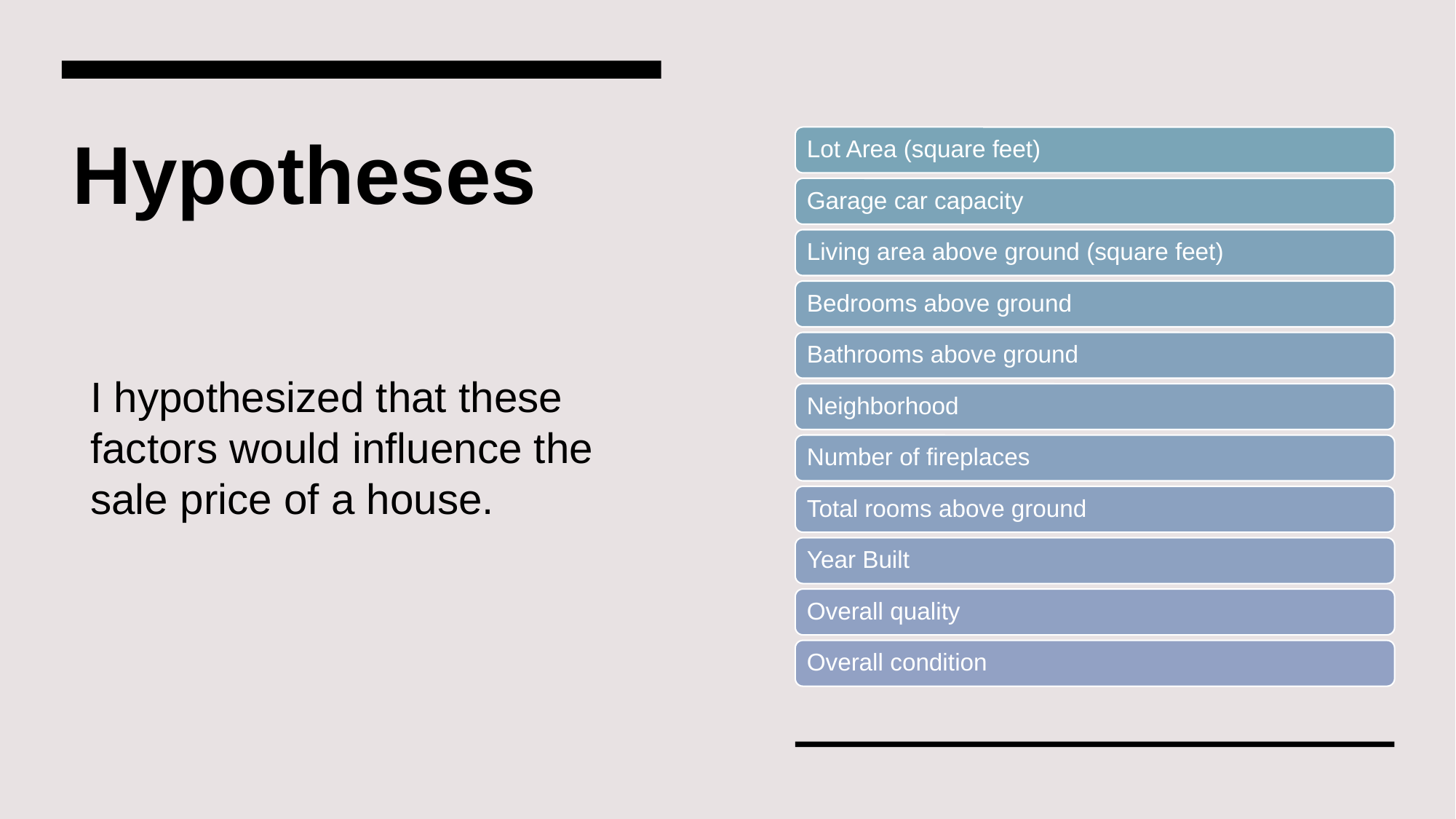

Lot Area (square feet)
Garage car capacity
Living area above ground (square feet)
Bedrooms above ground
Bathrooms above ground
Neighborhood
Number of fireplaces
Total rooms above ground
Year Built
Overall quality
Overall condition
# Hypotheses
I hypothesized that these factors would influence the sale price of a house.